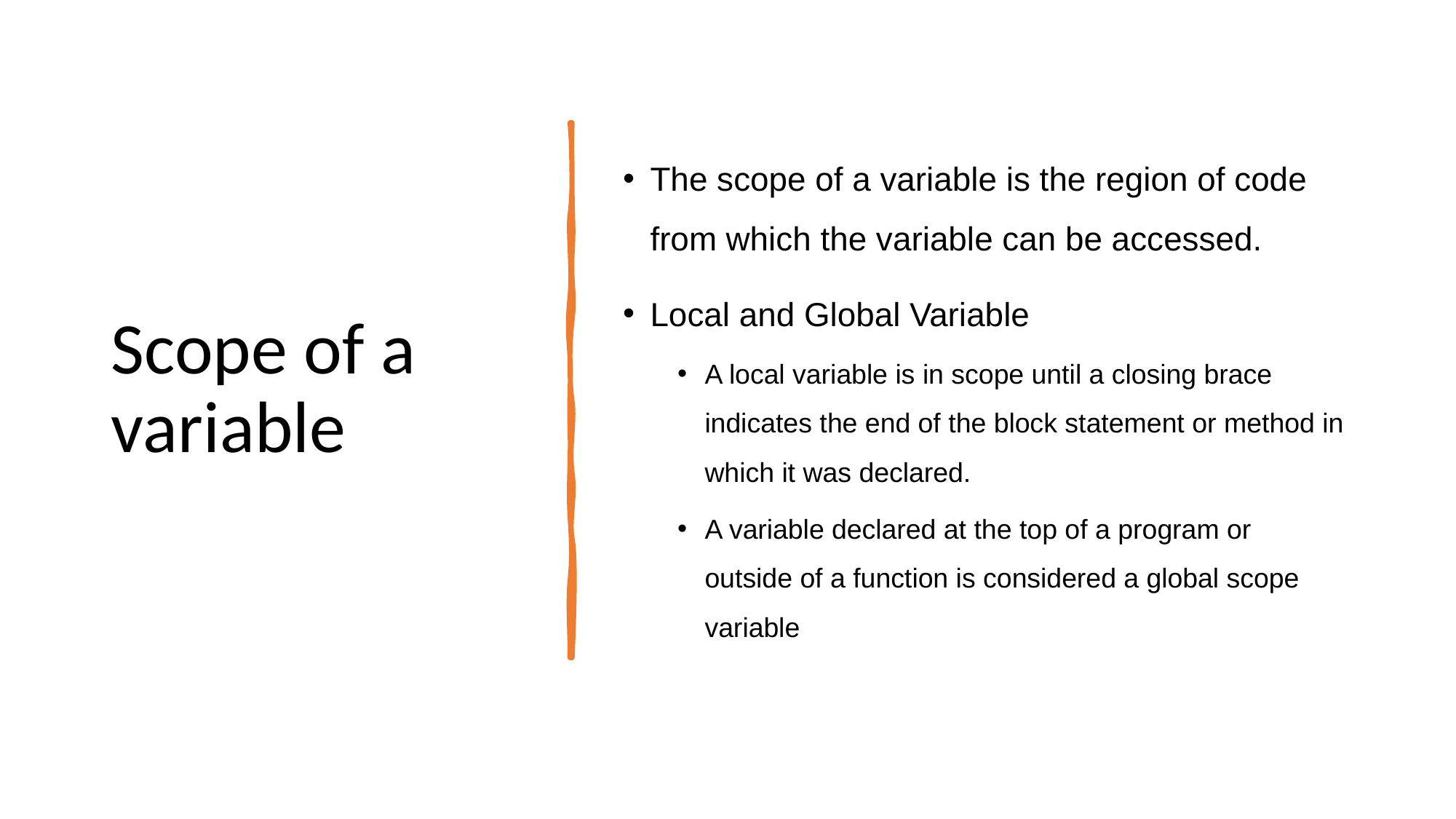

# Scope of a variable
The scope of a variable is the region of code from which the variable can be accessed.
Local and Global Variable
A local variable is in scope until a closing brace indicates the end of the block statement or method in which it was declared.
A variable declared at the top of a program or outside of a function is considered a global scope variable